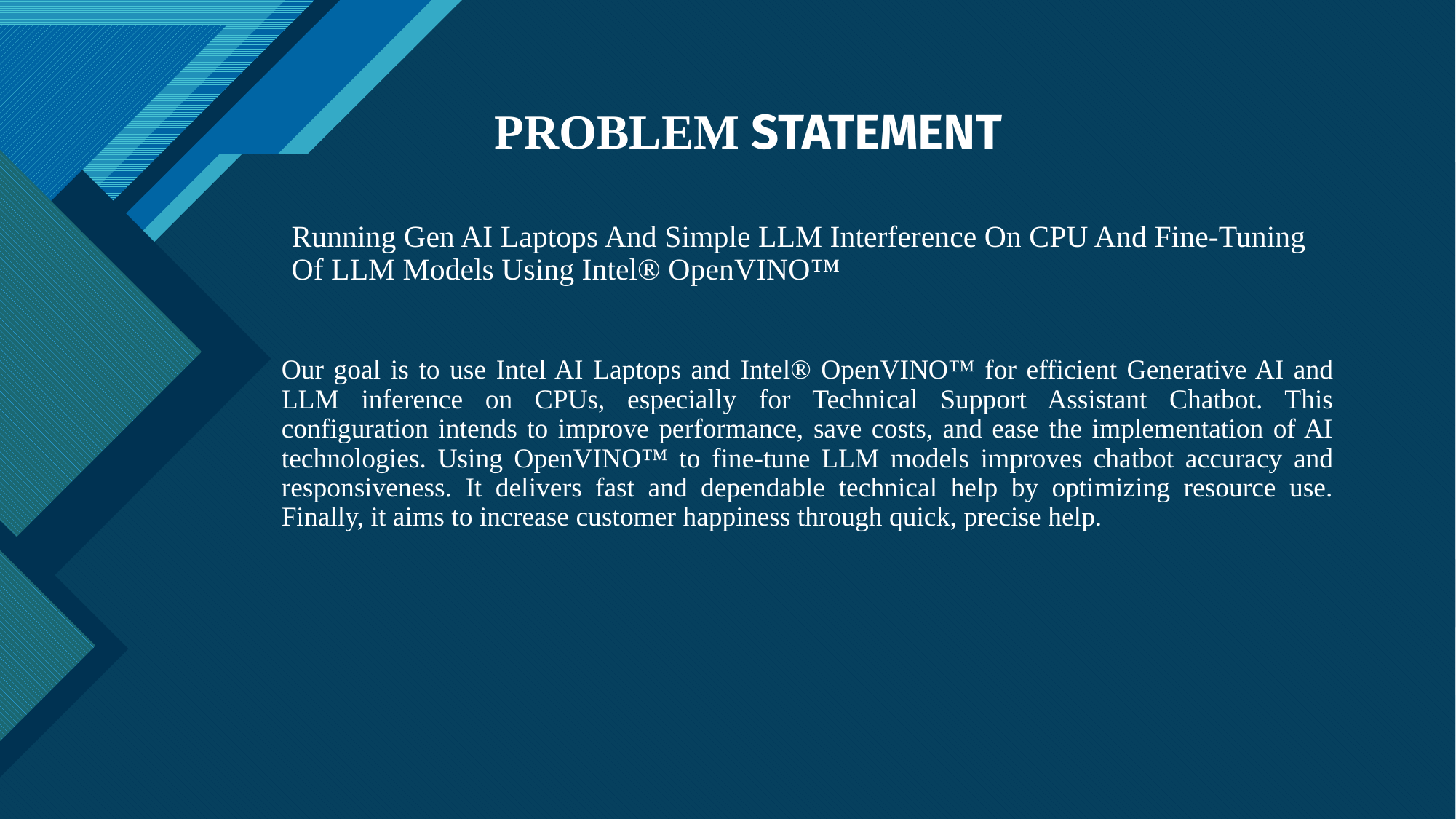

PROBLEM STATEMENT
# Running Gen AI Laptops And Simple LLM Interference On CPU And Fine-Tuning Of LLM Models Using Intel® OpenVINO™
Our goal is to use Intel AI Laptops and Intel® OpenVINO™ for efficient Generative AI and LLM inference on CPUs, especially for Technical Support Assistant Chatbot. This configuration intends to improve performance, save costs, and ease the implementation of AI technologies. Using OpenVINO™ to fine-tune LLM models improves chatbot accuracy and responsiveness. It delivers fast and dependable technical help by optimizing resource use. Finally, it aims to increase customer happiness through quick, precise help.